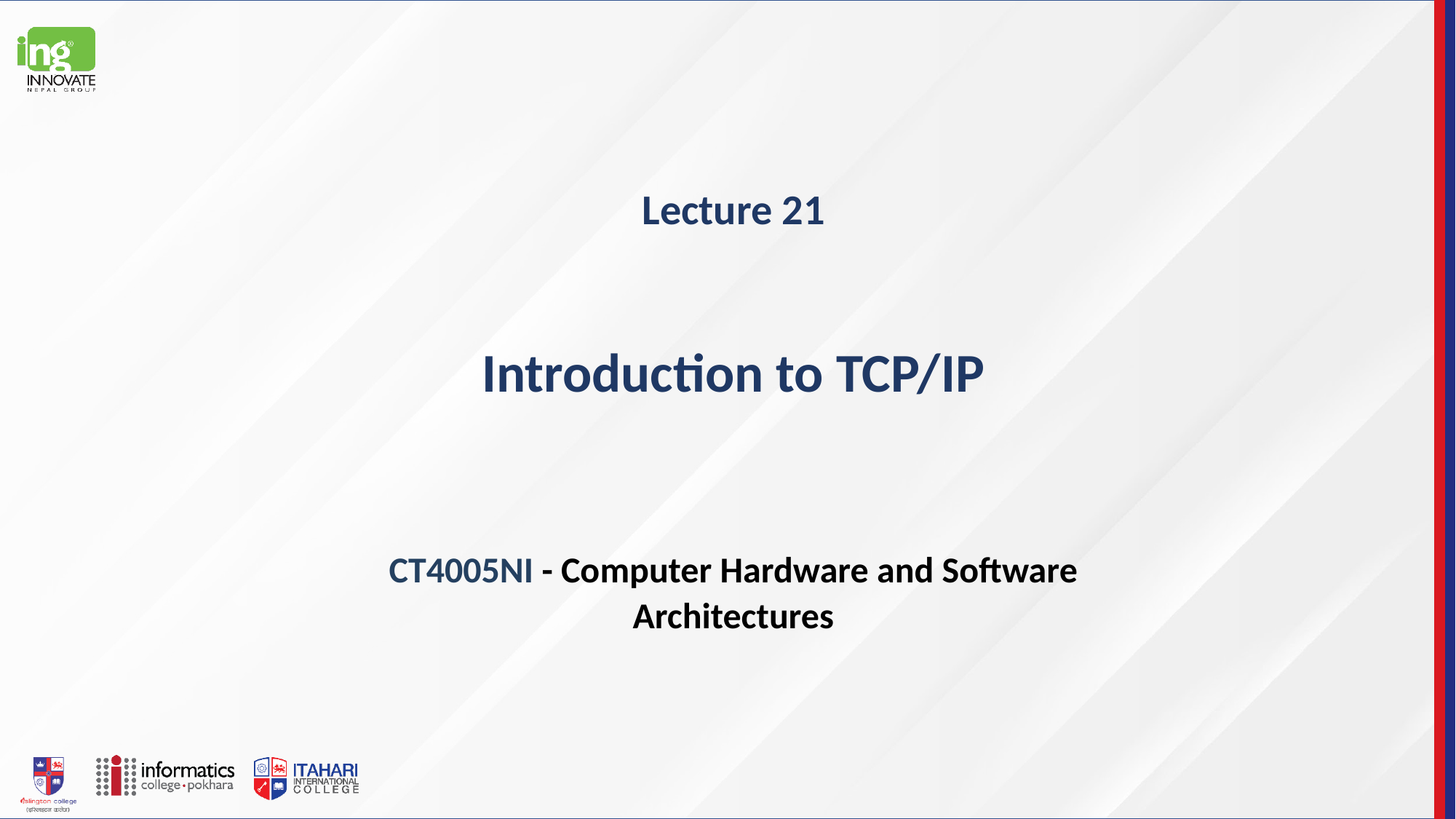

Lecture 21
# Introduction to TCP/IP
CT4005NI - Computer Hardware and Software
Architectures